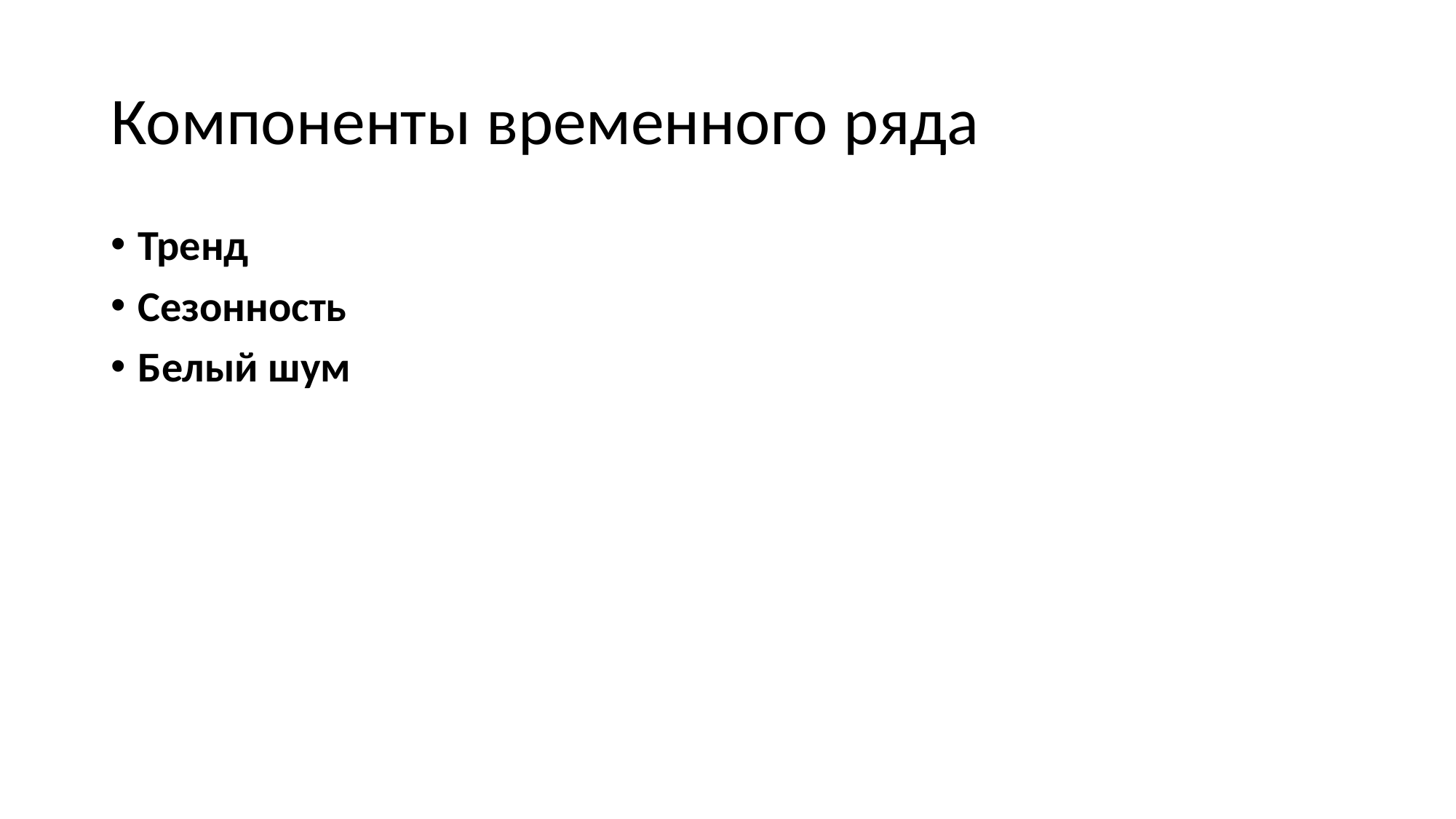

# Компоненты временного ряда
Тренд
Сезонность
Белый шум